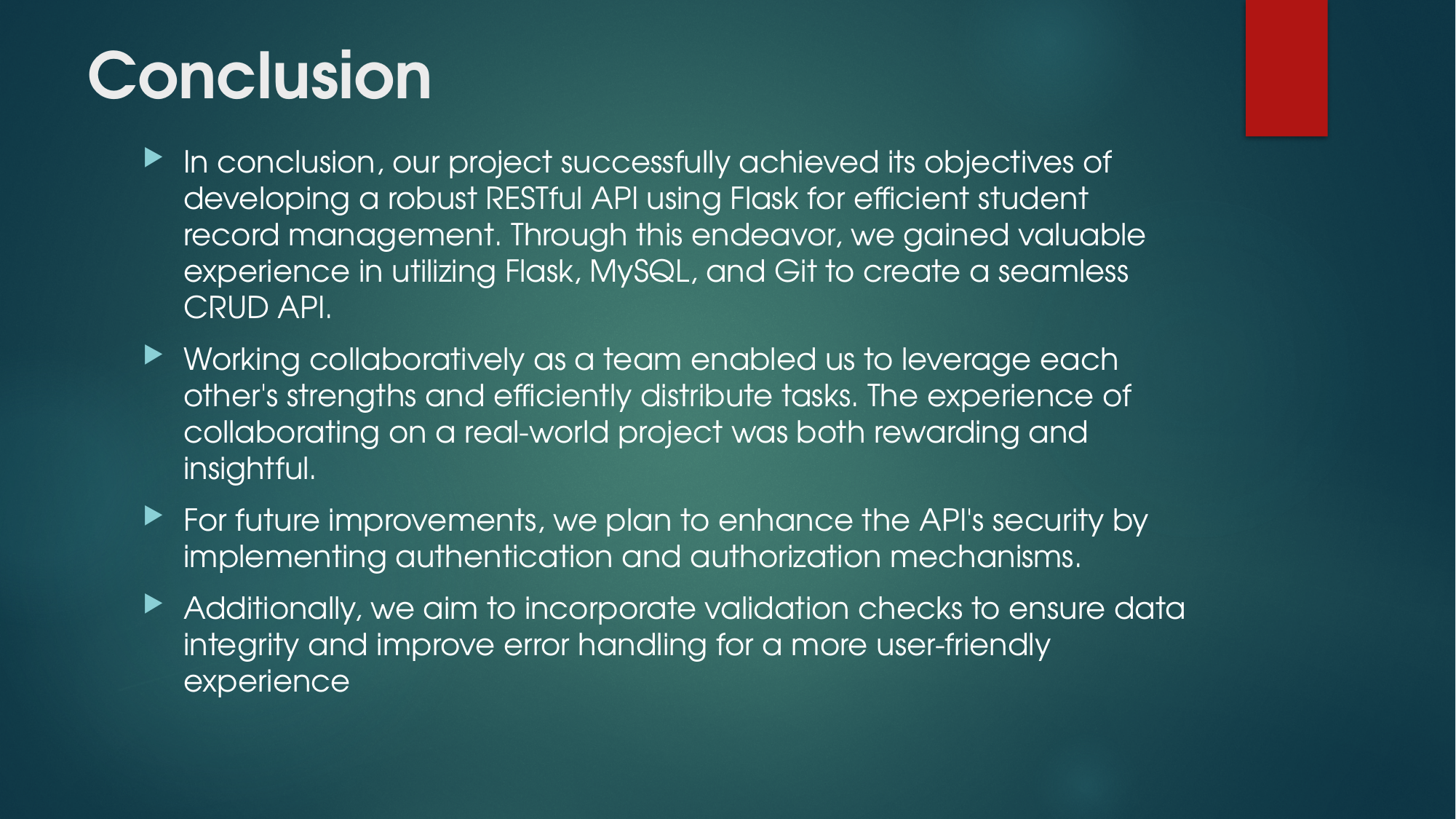

# Conclusion
In conclusion, our project successfully achieved its objectives of developing a robust RESTful API using Flask for efficient student record management. Through this endeavor, we gained valuable experience in utilizing Flask, MySQL, and Git to create a seamless CRUD API.
Working collaboratively as a team enabled us to leverage each other's strengths and efficiently distribute tasks. The experience of collaborating on a real-world project was both rewarding and insightful.
For future improvements, we plan to enhance the API's security by implementing authentication and authorization mechanisms.
Additionally, we aim to incorporate validation checks to ensure data integrity and improve error handling for a more user-friendly experience